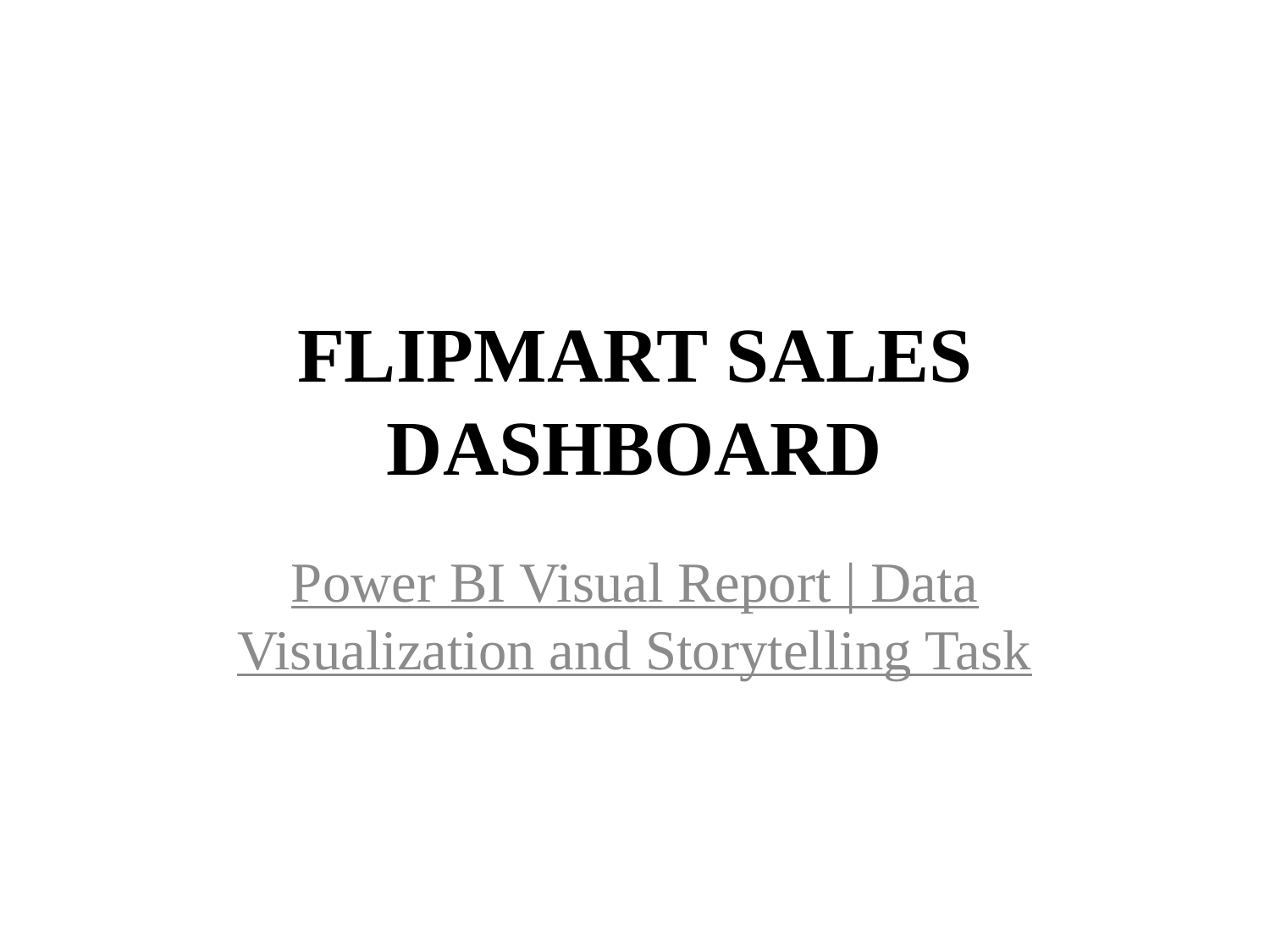

# FLIPMART SALES DASHBOARD
Power BI Visual Report | Data Visualization and Storytelling Task